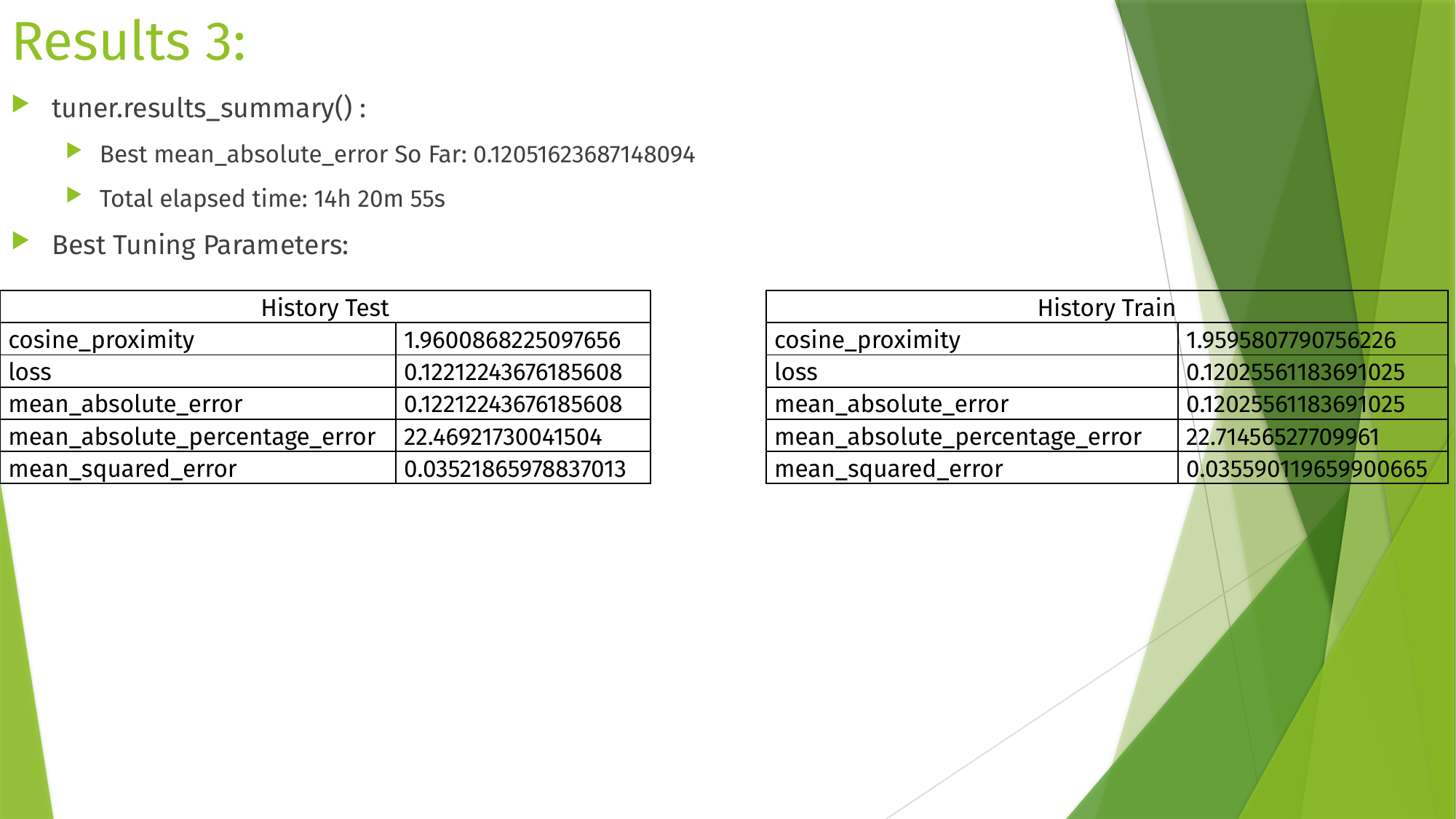

# Results 3:
tuner.results_summary() :
Best mean_absolute_error So Far: 0.12051623687148094
Total elapsed time: 14h 20m 55s
Best Tuning Parameters:

| History Test |  |
| --- | --- |
| cosine\_proximity | 1.9600868225097656 |
| loss | 0.12212243676185608 |
| mean\_absolute\_error | 0.12212243676185608 |
| mean\_absolute\_percentage\_error | 22.46921730041504 |
| mean\_squared\_error | 0.03521865978837013 |
| History Train |  |
| --- | --- |
| cosine\_proximity | 1.9595807790756226 |
| loss | 0.12025561183691025 |
| mean\_absolute\_error | 0.12025561183691025 |
| mean\_absolute\_percentage\_error | 22.71456527709961 |
| mean\_squared\_error | 0.035590119659900665 |